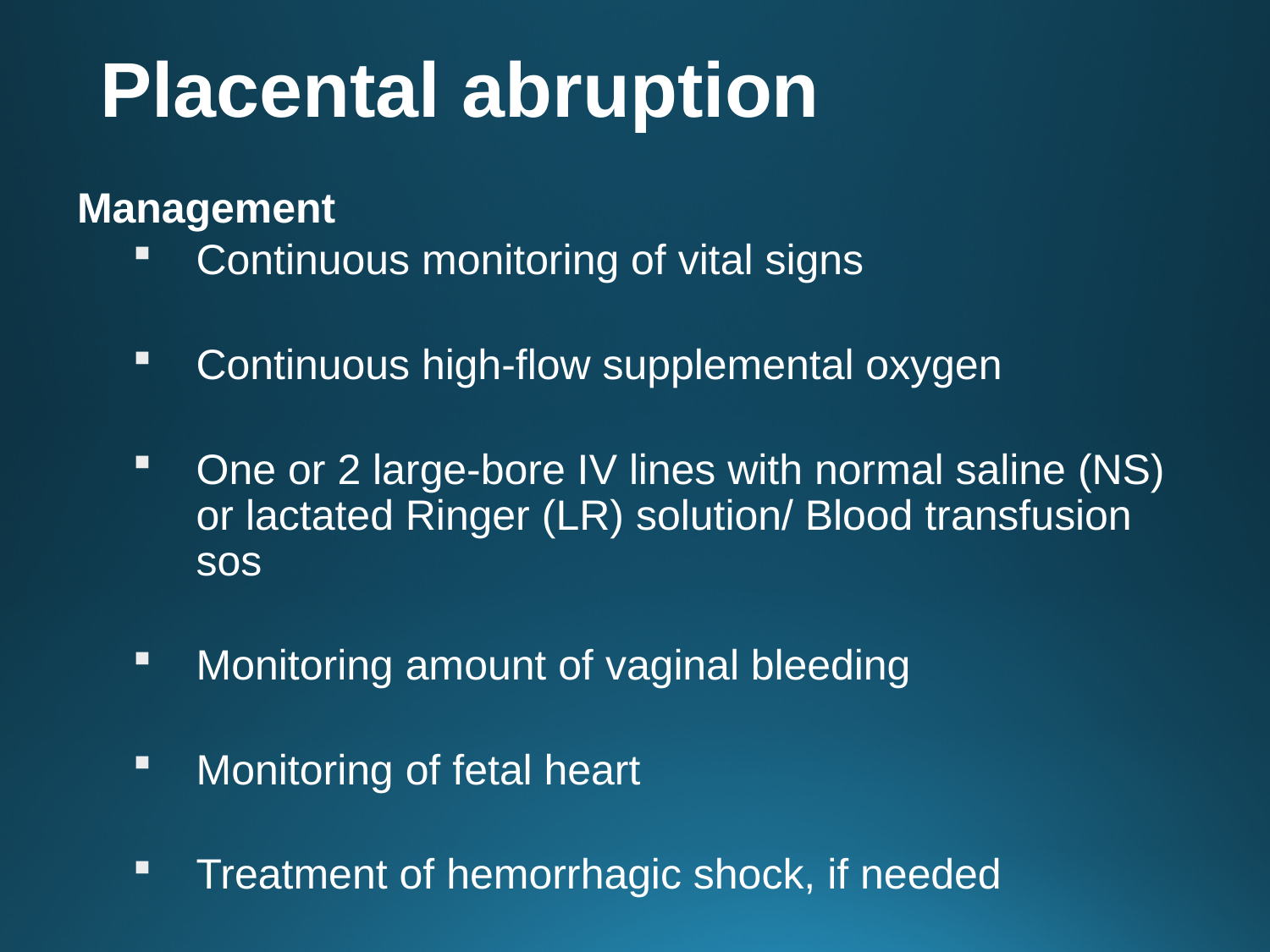

# Placental abruption
Management
Continuous monitoring of vital signs

Continuous high-flow supplemental oxygen

One or 2 large-bore IV lines with normal saline (NS) or lactated Ringer (LR) solution/ Blood transfusion sos

Monitoring amount of vaginal bleeding

Monitoring of fetal heart

Treatment of hemorrhagic shock, if needed